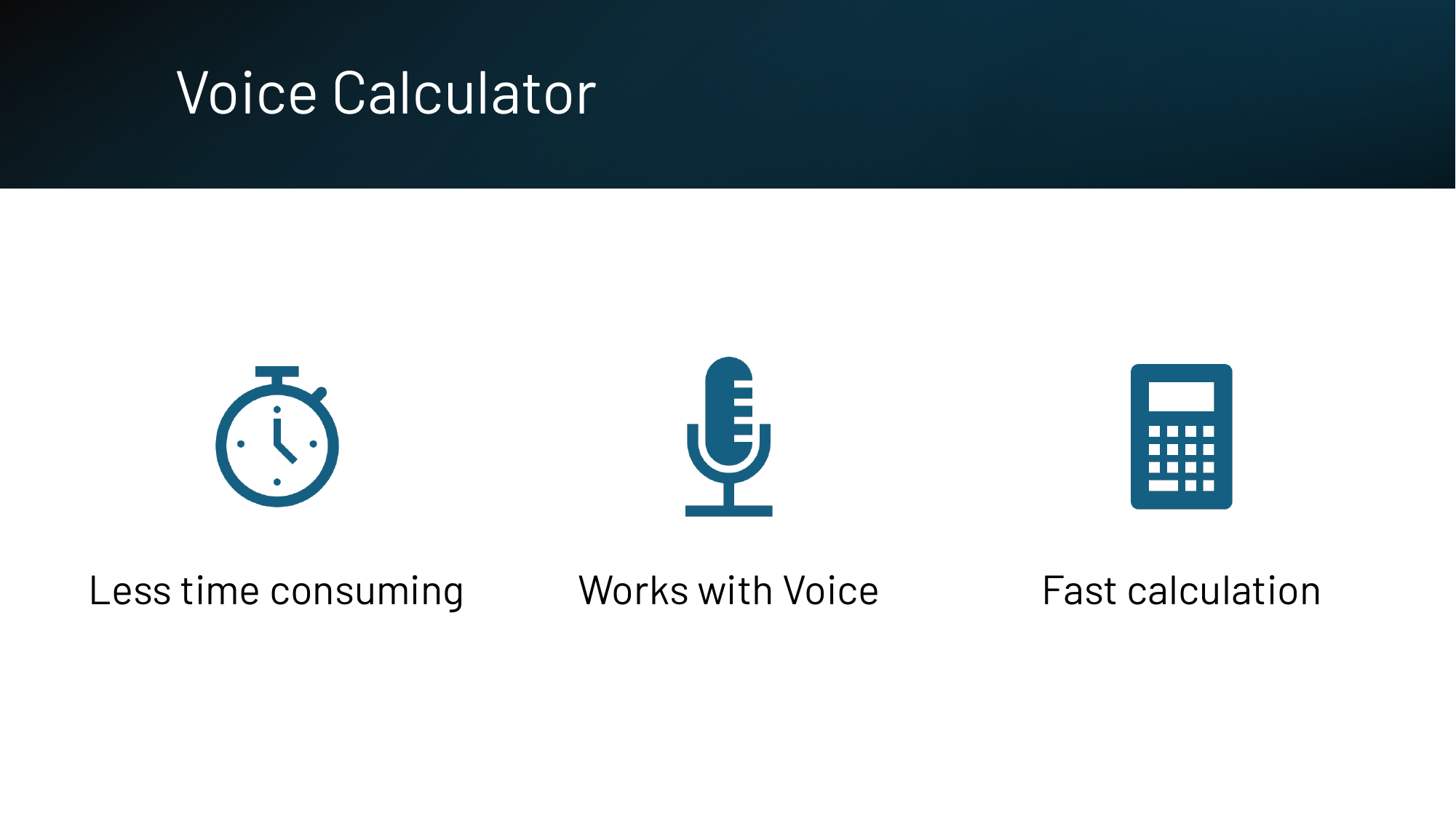

# Voice Calculator
Less time consuming
Works with Voice
Fast calculation